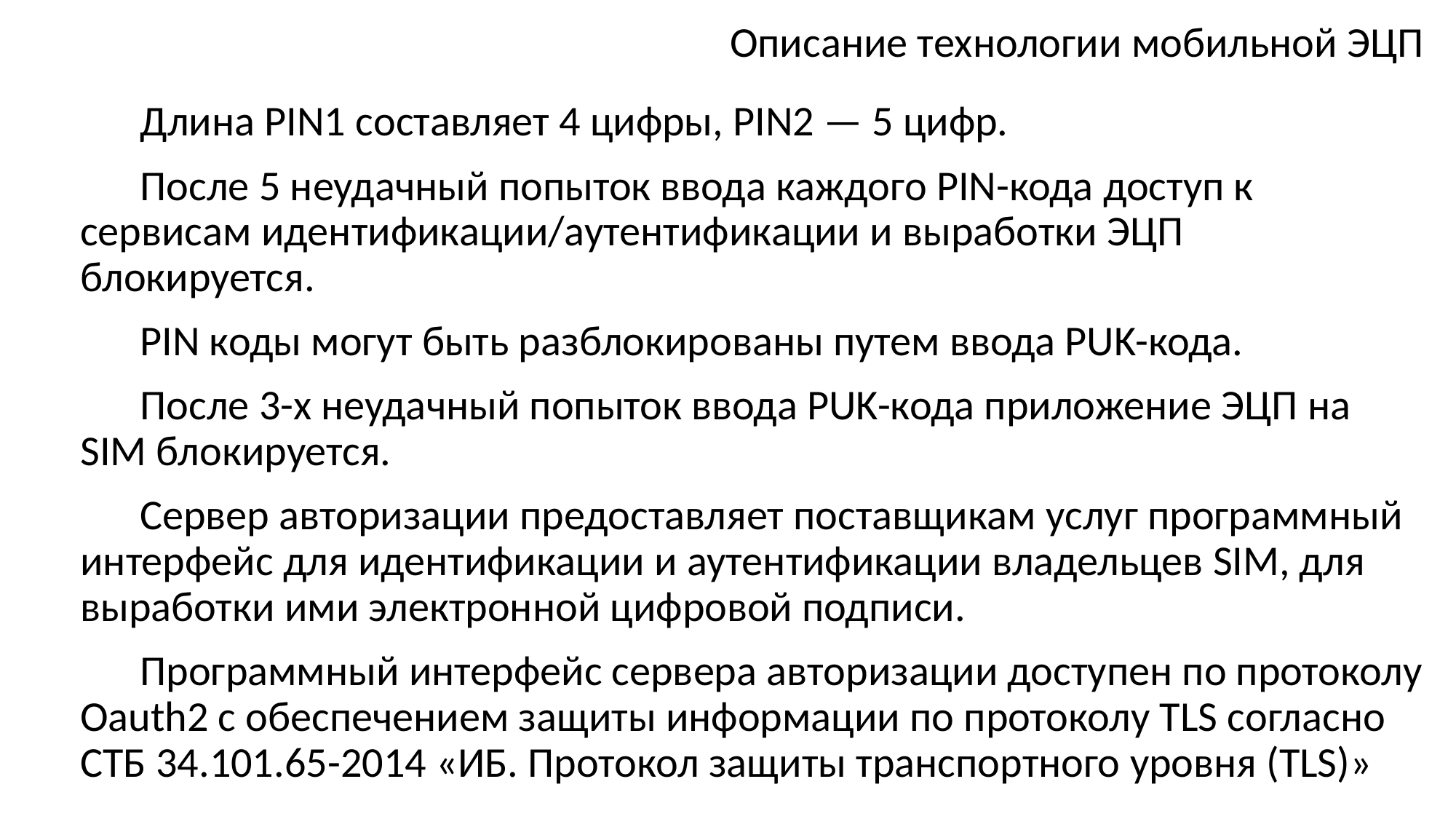

# Описание технологии мобильной ЭЦП
Длина PIN1 составляет 4 цифры, PIN2 — 5 цифр.
После 5 неудачный попыток ввода каждого PIN-кода доступ к сервисам идентификации/аутентификации и выработки ЭЦП блокируется.
PIN коды могут быть разблокированы путем ввода PUK-кода.
После 3-х неудачный попыток ввода PUK-кода приложение ЭЦП на SIM блокируется.
Сервер авторизации предоставляет поставщикам услуг программный интерфейс для идентификации и аутентификации владельцев SIM, для выработки ими электронной цифровой подписи.
Программный интерфейс сервера авторизации доступен по протоколу Oauth2 с обеспечением защиты информации по протоколу TLS согласно СТБ 34.101.65-2014 «ИБ. Протокол защиты транспортного уровня (TLS)»

.